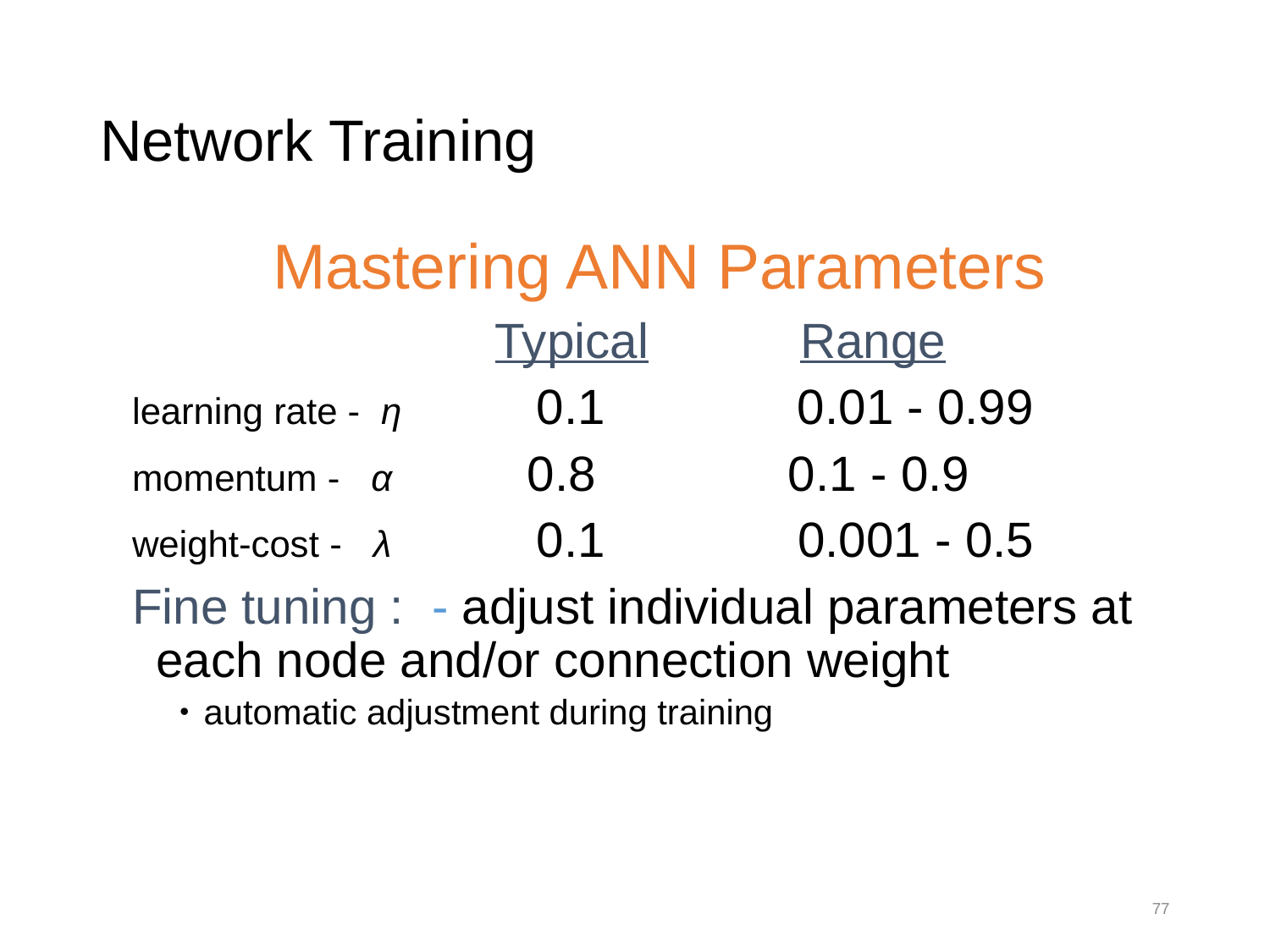

# Network Training
Mastering ANN Parameters
                                   Typical           Range
learning rate -  η             0.1              0.01 - 0.99
momentum -   α             0.8              0.1 - 0.9
weight-cost -   λ              0.1              0.001 - 0.5
Fine tuning :  - adjust individual parameters at each node and/or connection weight
automatic adjustment during training
77